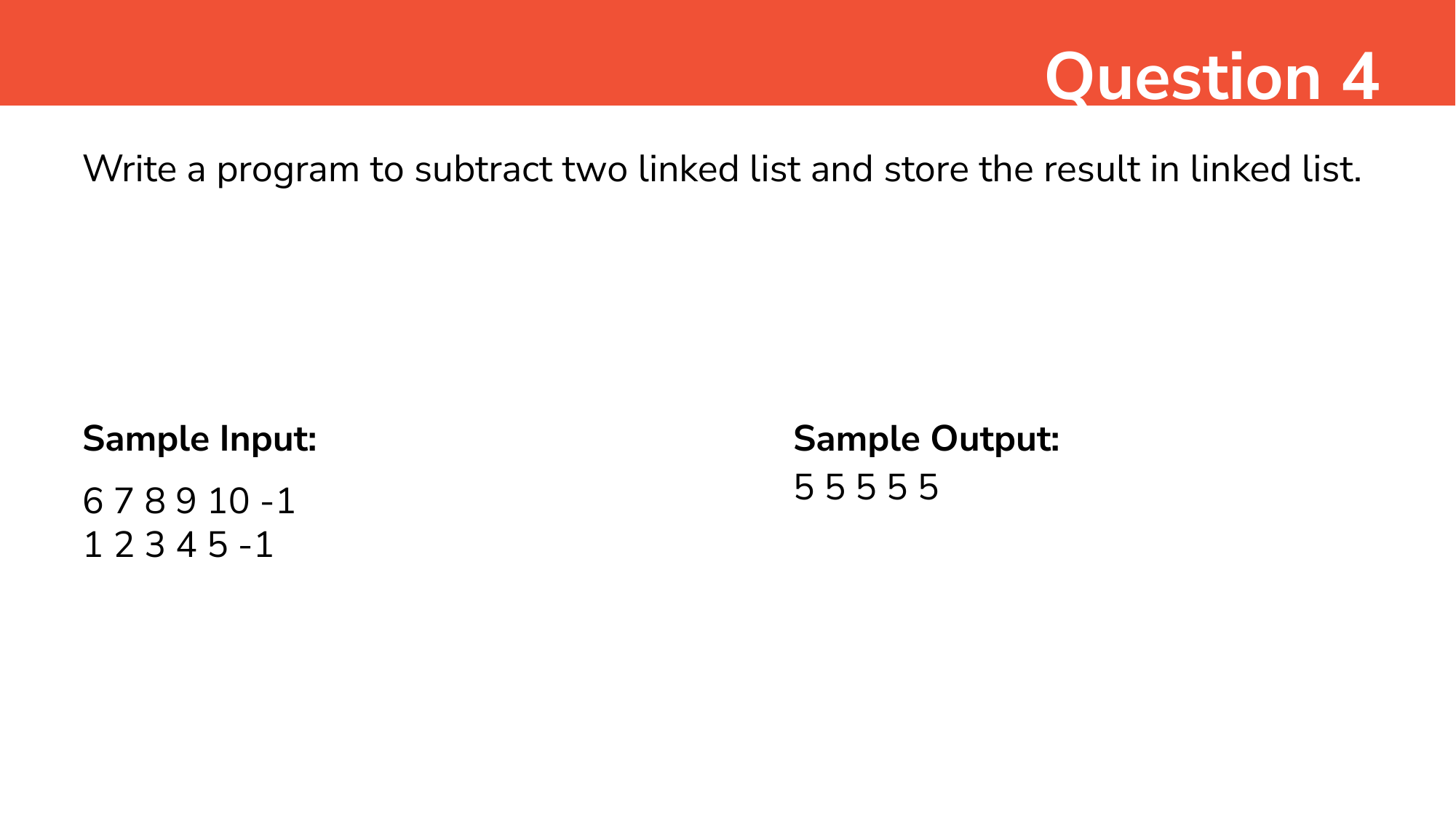

Question 4
Write a program to subtract two linked list and store the result in linked list.
Sample Input:
Sample Output:
5 5 5 5 5

6 7 8 9 10 -1
1 2 3 4 5 -1